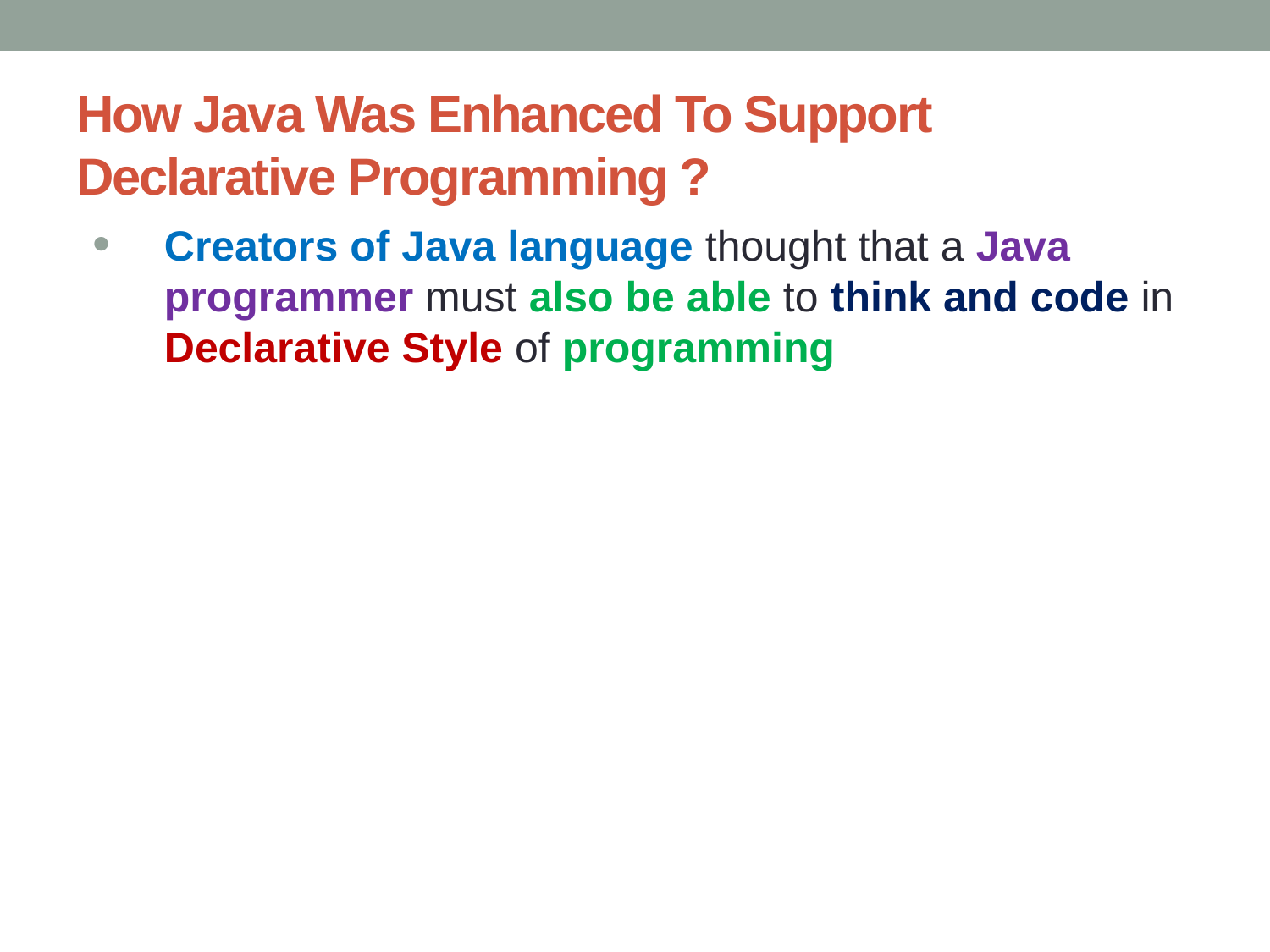

# How Java Was Enhanced To Support Declarative Programming ?
Creators of Java language thought that a Java programmer must also be able to think and code in Declarative Style of programming